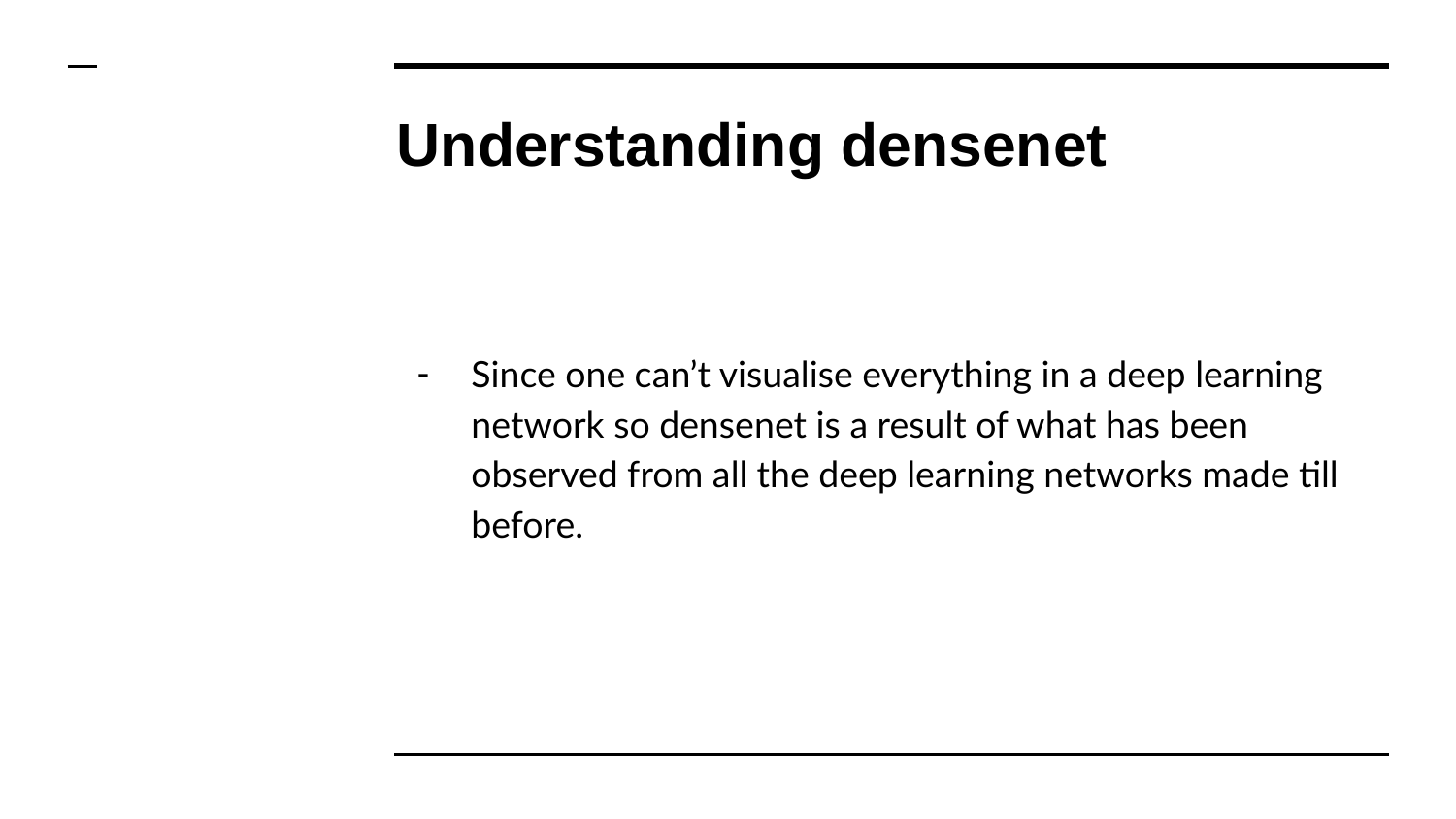

# Understanding densenet

Since one can’t visualise everything in a deep learning network so densenet is a result of what has been observed from all the deep learning networks made till before.